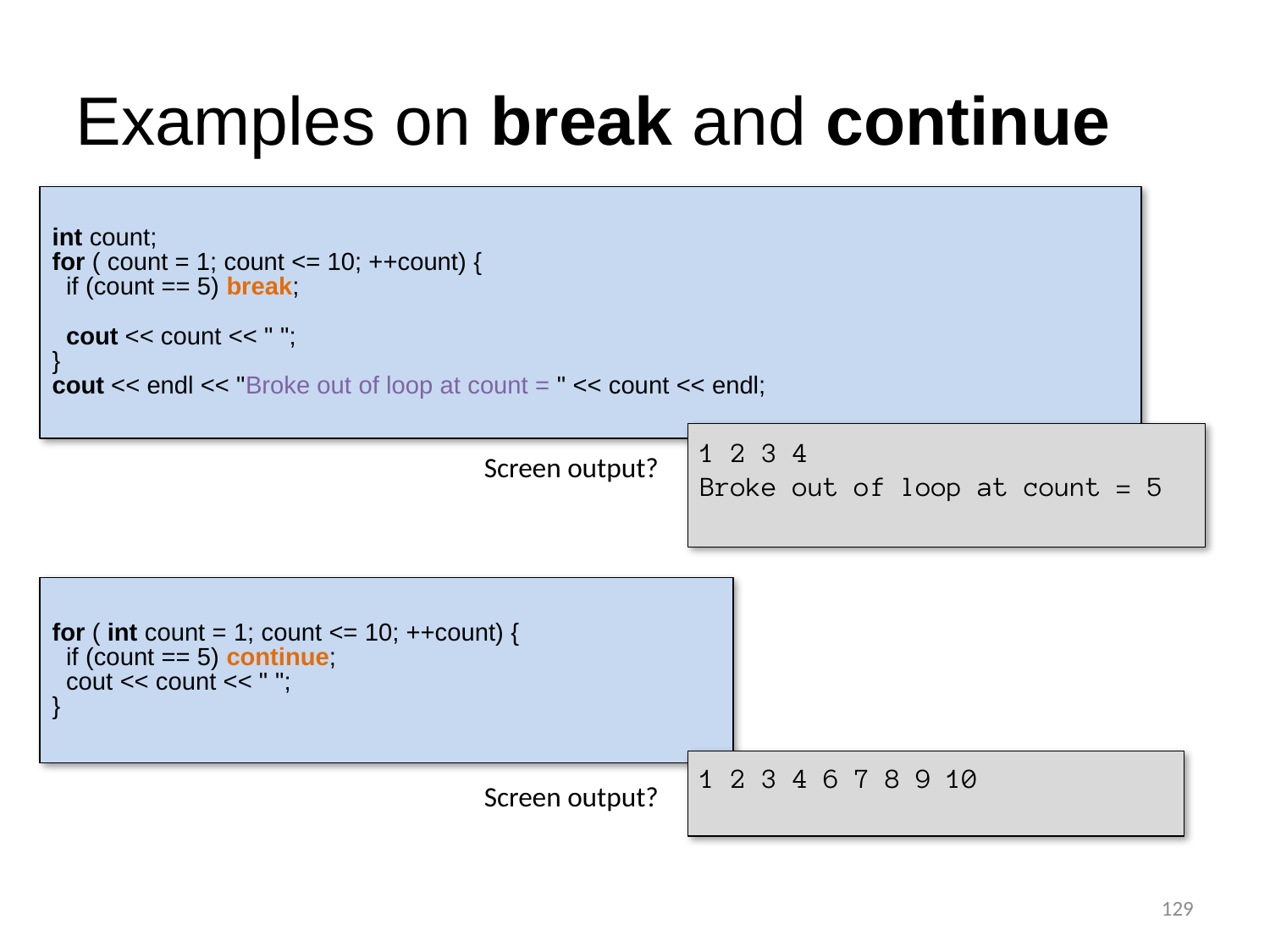

Examples on break and continue

int count;
for ( count = 1; count <= 10; ++count) {
  if (count == 5) break;

  cout << count << " ";
}
cout << endl << "Broke out of loop at count = " << count << endl;

1 2 3 4
Broke out of loop at count = 5

Screen output?

for ( int count = 1; count <= 10; ++count) {
  if (count == 5) continue;
  cout << count << " ";
}

1 2 3 4 6 7 8 9 10

Screen output?
129